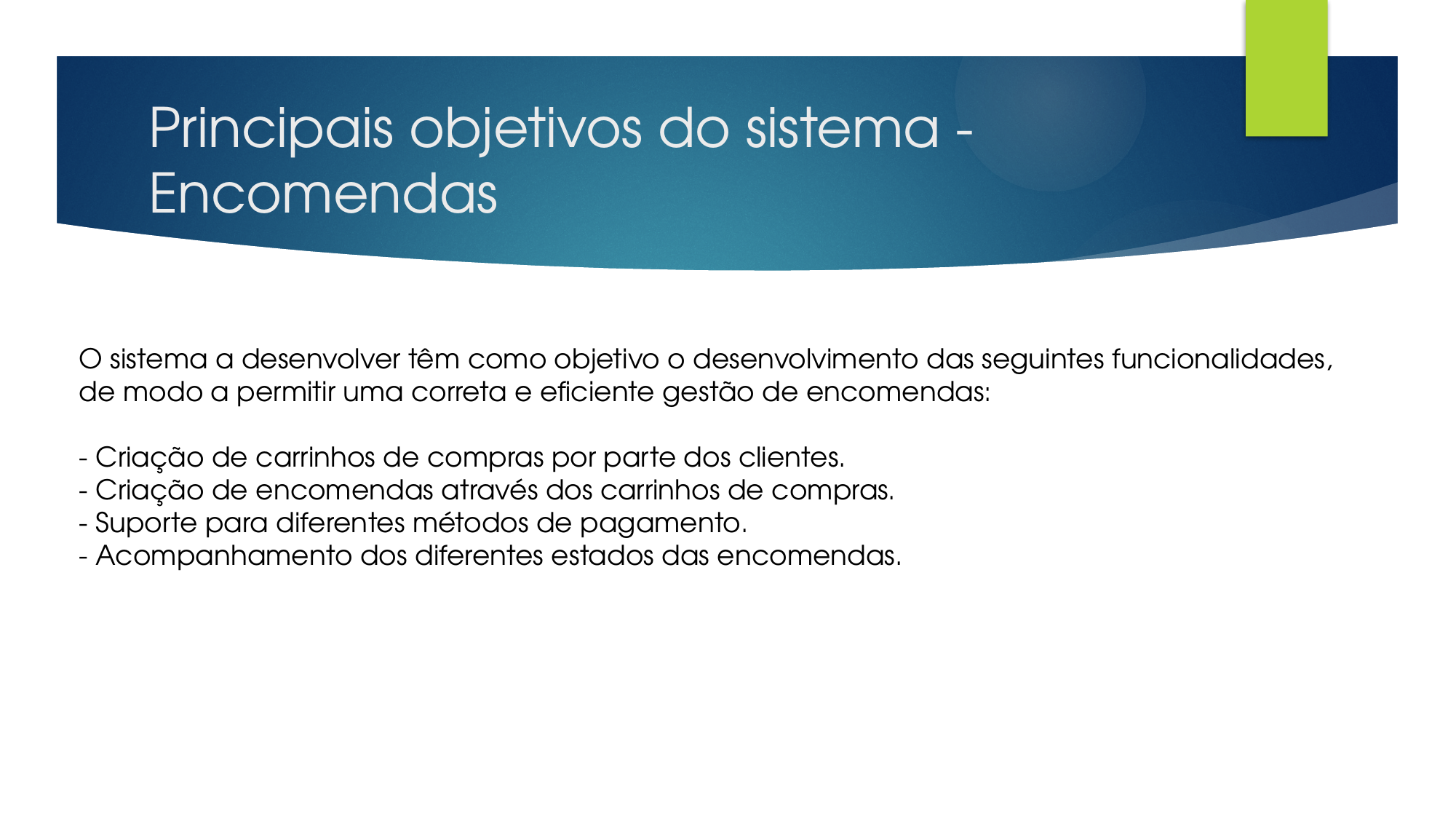

# Principais objetivos do sistema - Encomendas
O sistema a desenvolver têm como objetivo o desenvolvimento das seguintes funcionalidades, de modo a permitir uma correta e eficiente gestão de encomendas:
- Criação de carrinhos de compras por parte dos clientes.
- Criação de encomendas através dos carrinhos de compras.
- Suporte para diferentes métodos de pagamento.
- Acompanhamento dos diferentes estados das encomendas.